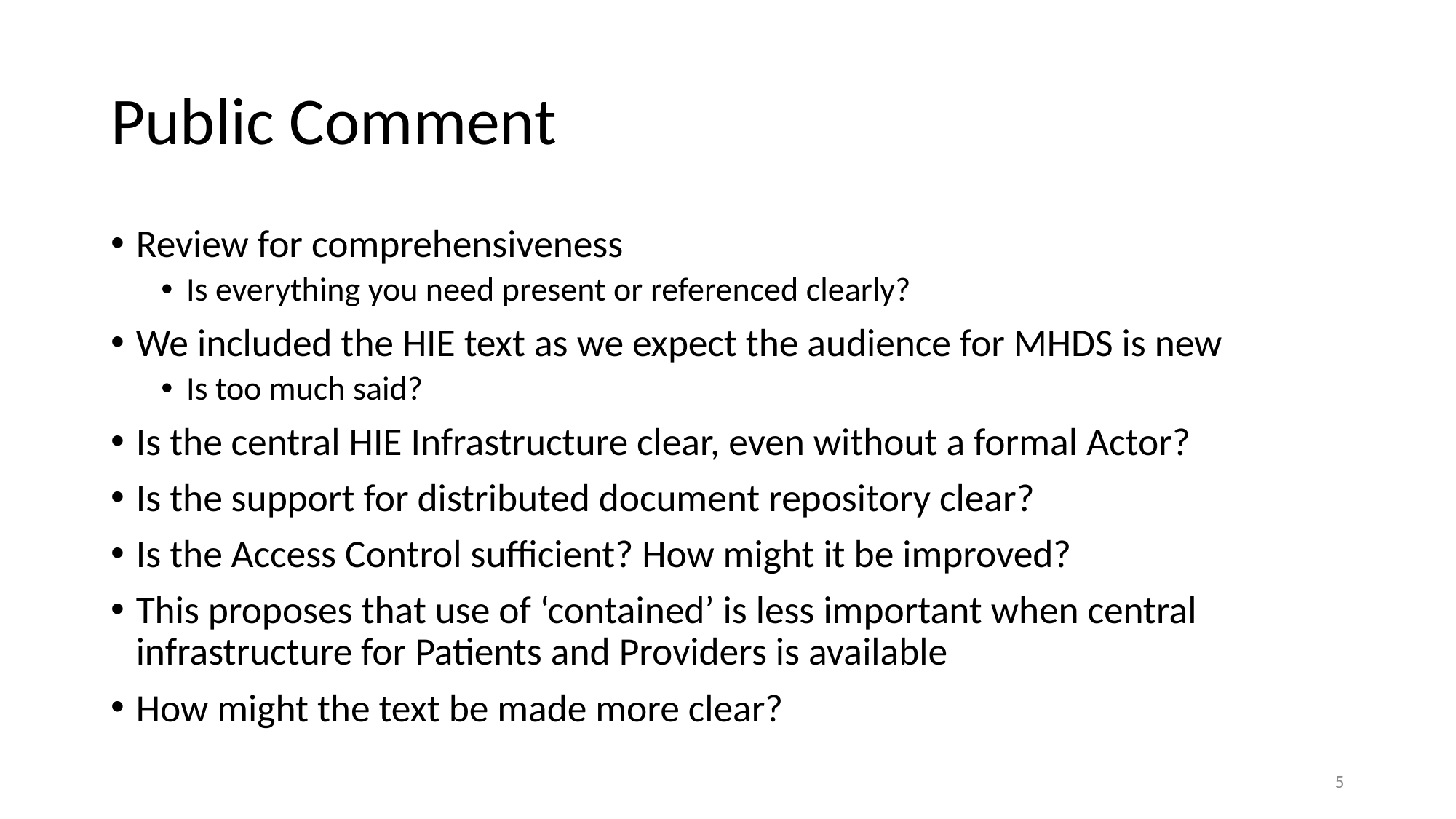

# Public Comment
Review for comprehensiveness
Is everything you need present or referenced clearly?
We included the HIE text as we expect the audience for MHDS is new
Is too much said?
Is the central HIE Infrastructure clear, even without a formal Actor?
Is the support for distributed document repository clear?
Is the Access Control sufficient? How might it be improved?
This proposes that use of ‘contained’ is less important when central infrastructure for Patients and Providers is available
How might the text be made more clear?

5